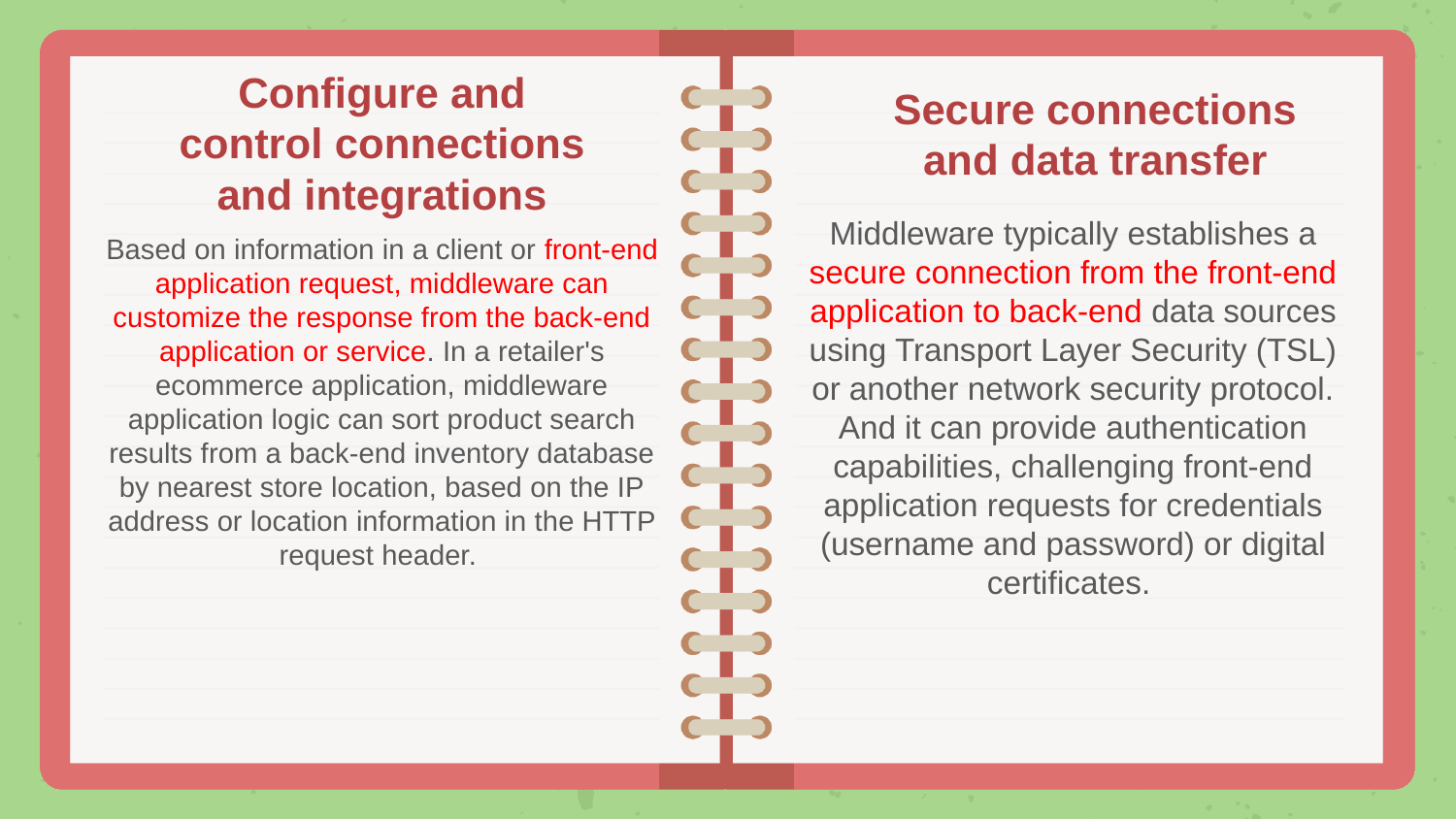

Secure connections and data transfer
# Configure and control connections and integrations
Middleware typically establishes a secure connection from the front-end application to back-end data sources using Transport Layer Security (TSL) or another network security protocol. And it can provide authentication capabilities, challenging front-end application requests for credentials (username and password) or digital certificates.
Based on information in a client or front-end application request, middleware can customize the response from the back-end application or service. In a retailer's ecommerce application, middleware application logic can sort product search results from a back-end inventory database by nearest store location, based on the IP address or location information in the HTTP request header.